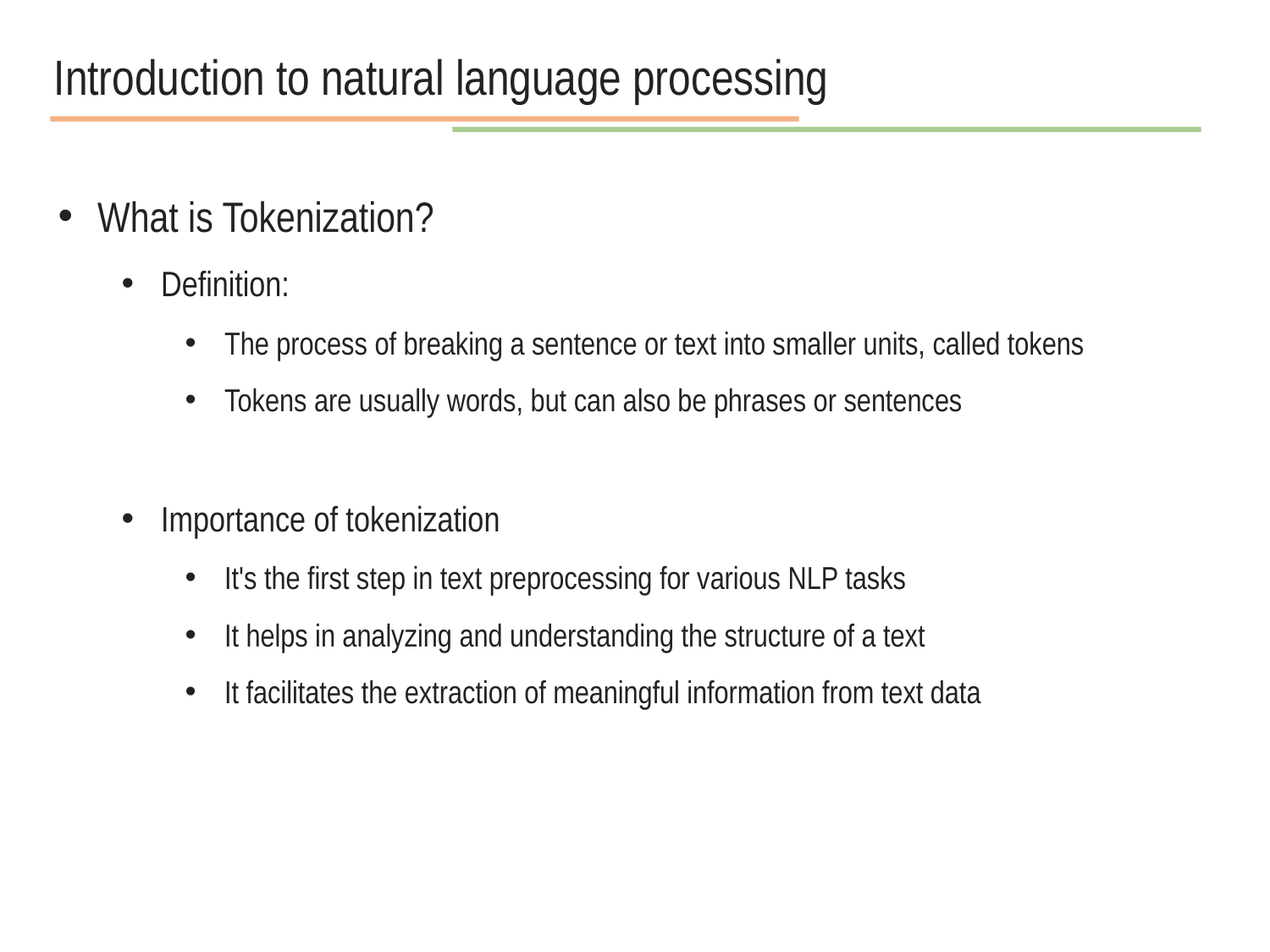

Introduction to natural language processing
What is Tokenization?
Definition:
The process of breaking a sentence or text into smaller units, called tokens
Tokens are usually words, but can also be phrases or sentences

Importance of tokenization
It's the first step in text preprocessing for various NLP tasks
It helps in analyzing and understanding the structure of a text
It facilitates the extraction of meaningful information from text data